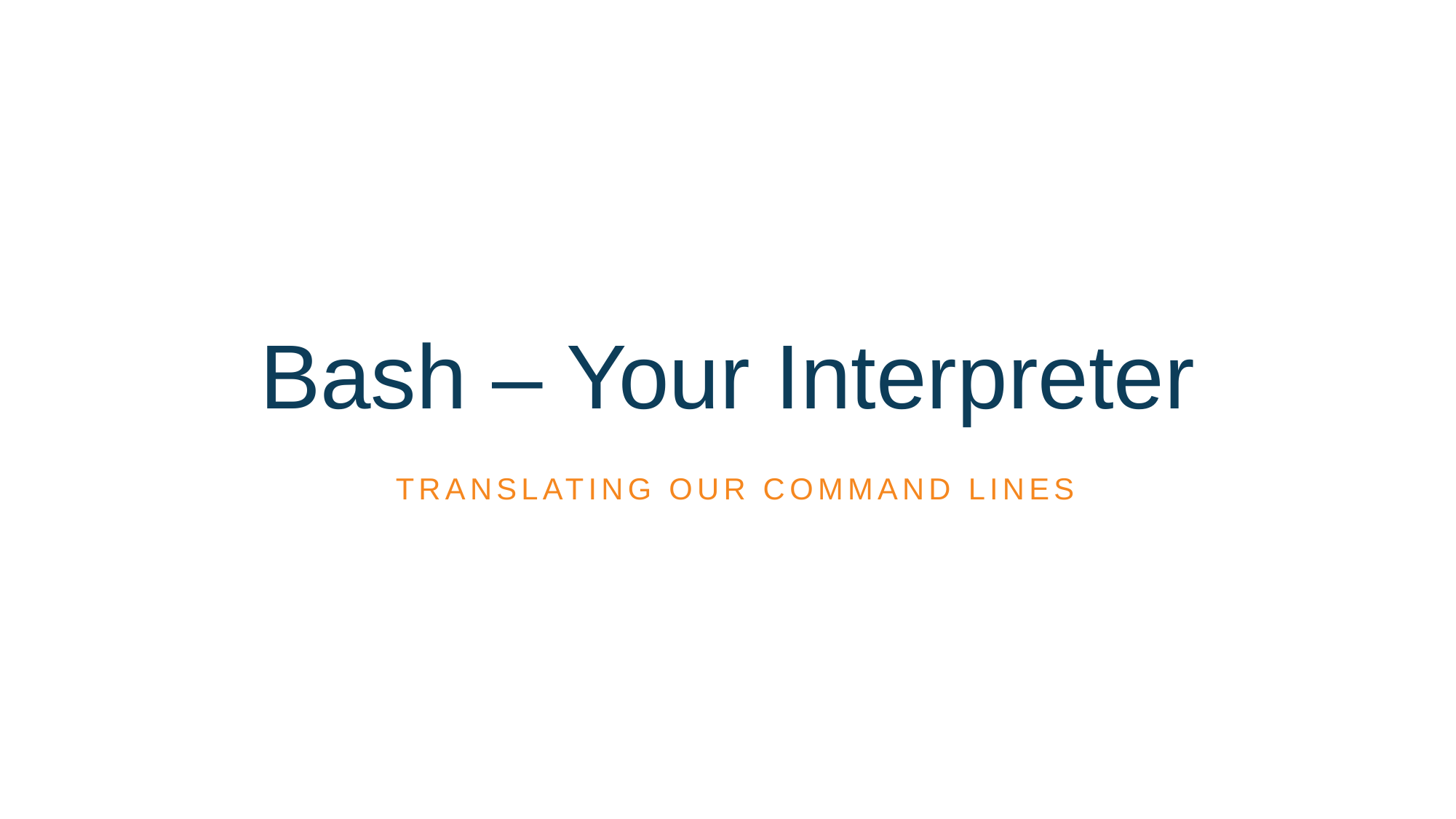

# Bash – Your Interpreter
translating our command lines